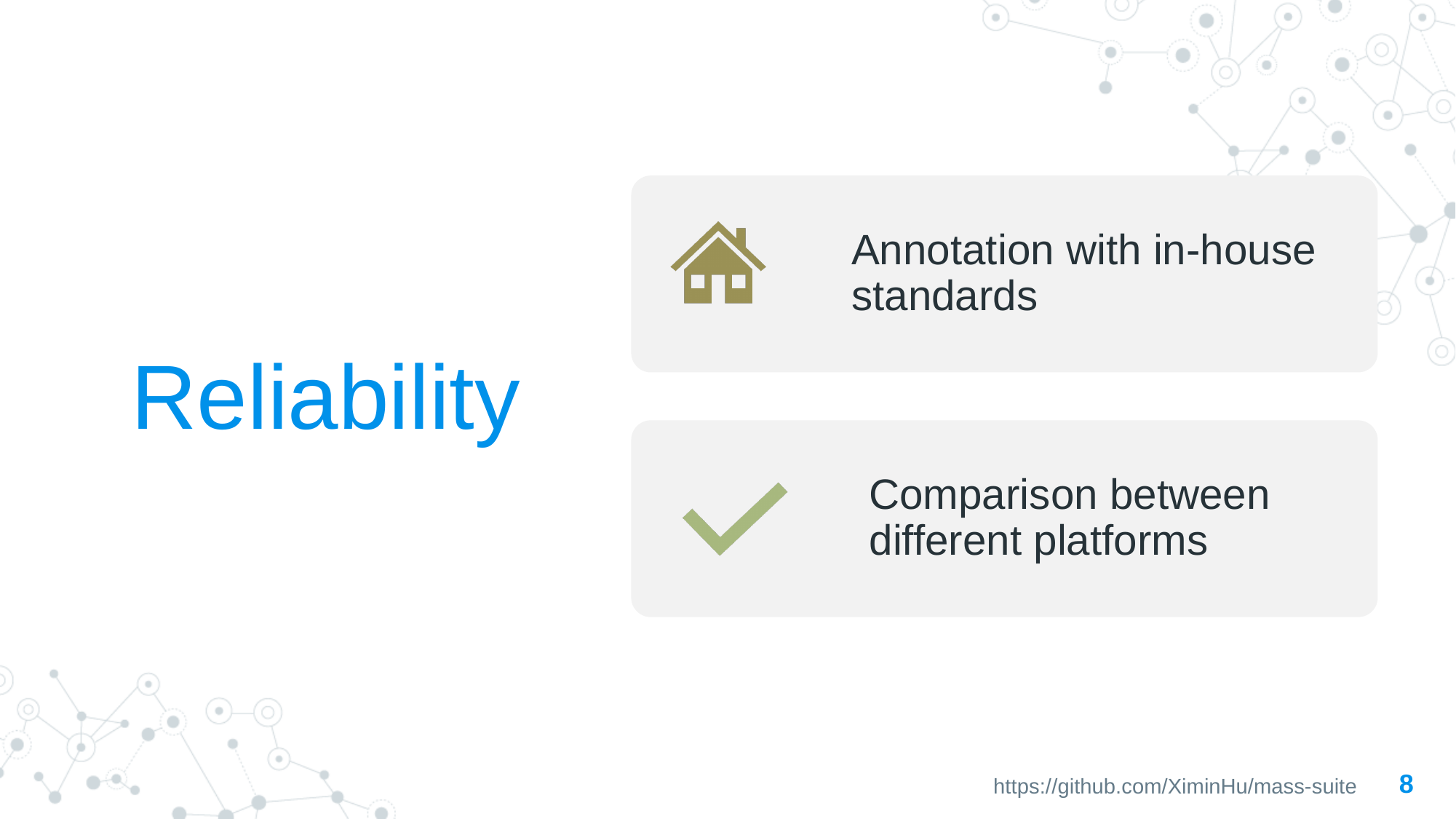

Comparison between different platforms
Annotation with in-house standards
# Reliability
8
https://github.com/XiminHu/mass-suite